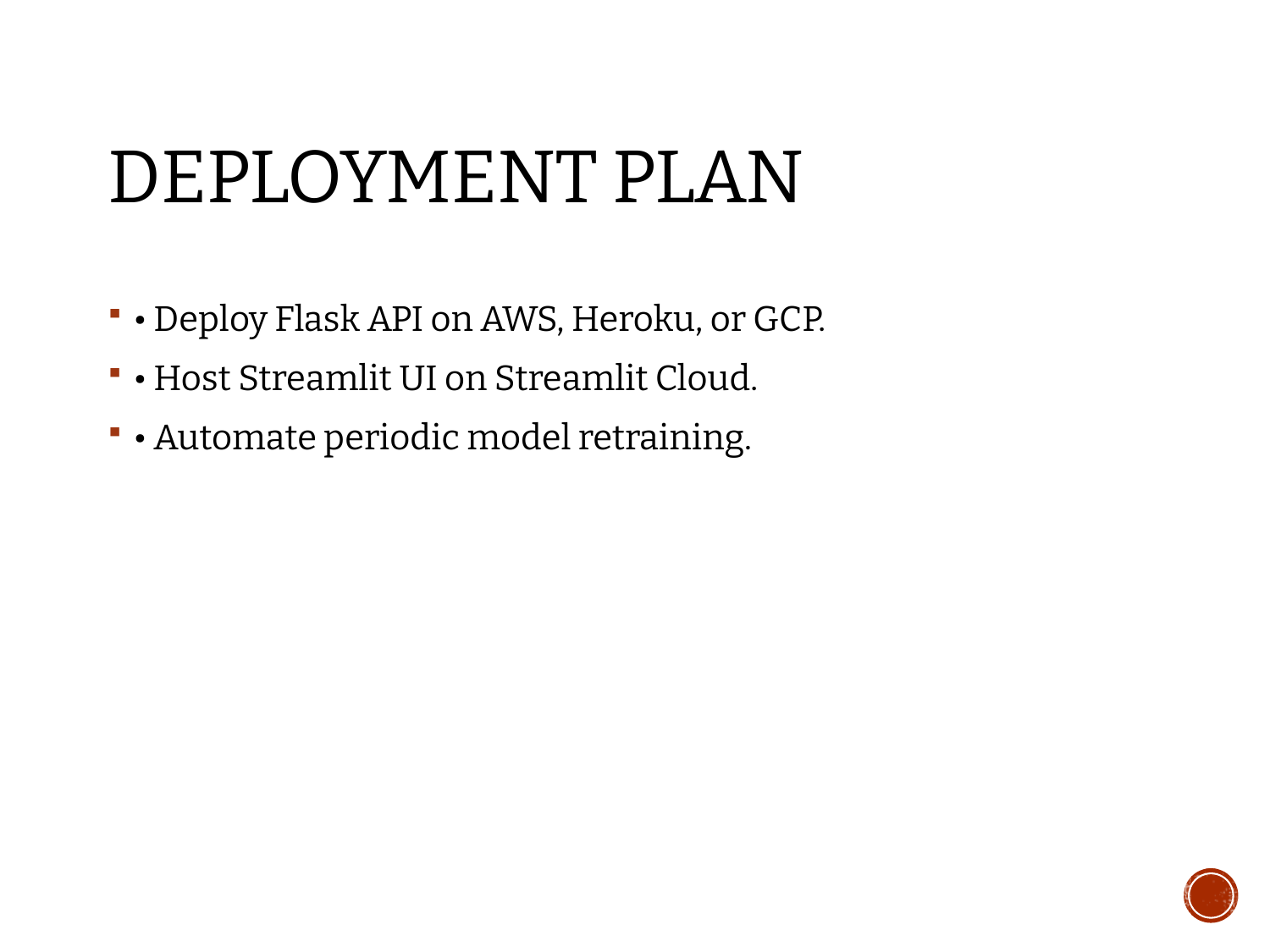

# Deployment Plan
• Deploy Flask API on AWS, Heroku, or GCP.
• Host Streamlit UI on Streamlit Cloud.
• Automate periodic model retraining.